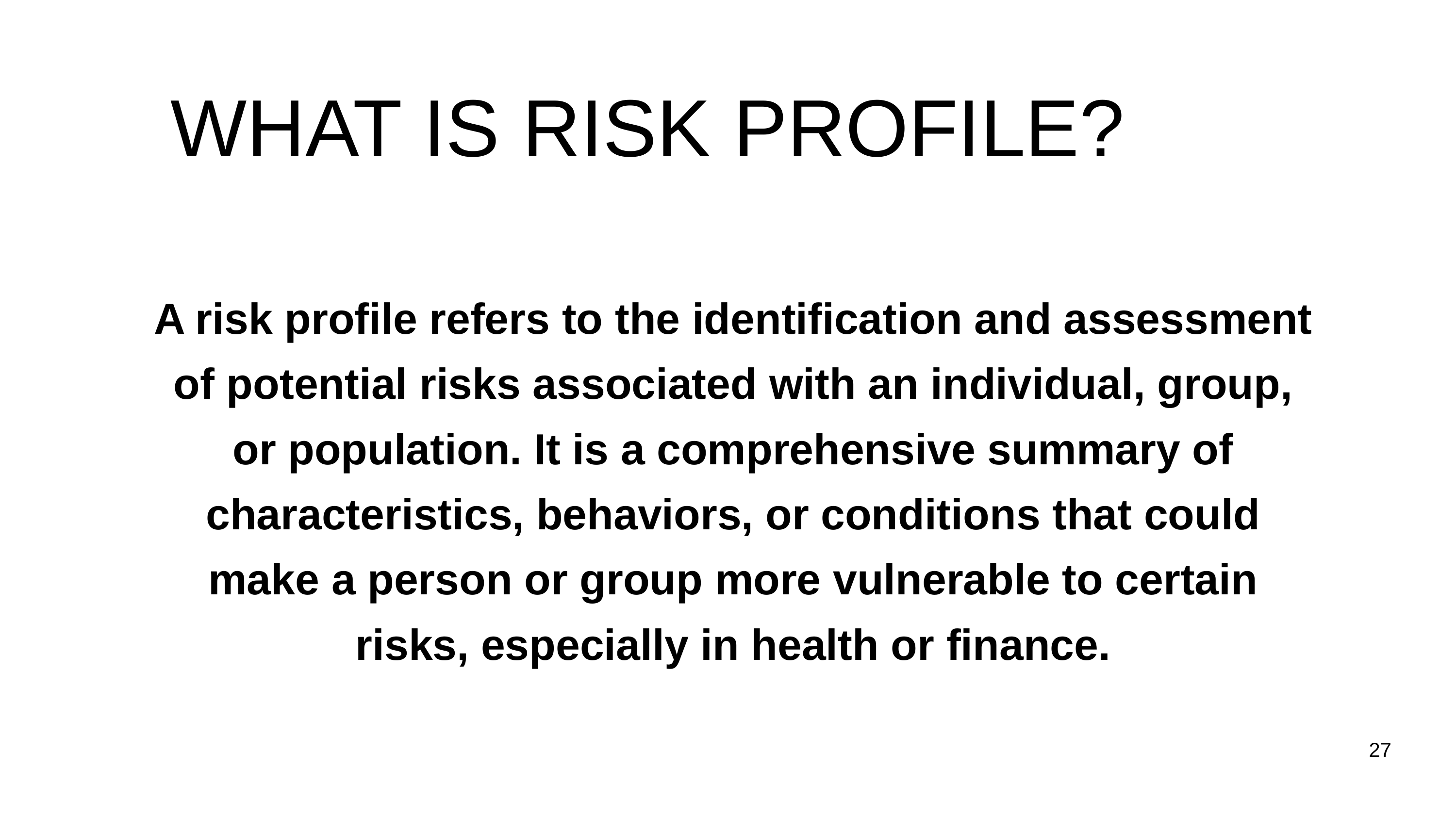

WHAT IS RISK PROFILE?
A risk profile refers to the identification and assessment of potential risks associated with an individual, group, or population. It is a comprehensive summary of characteristics, behaviors, or conditions that could make a person or group more vulnerable to certain risks, especially in health or finance.
27